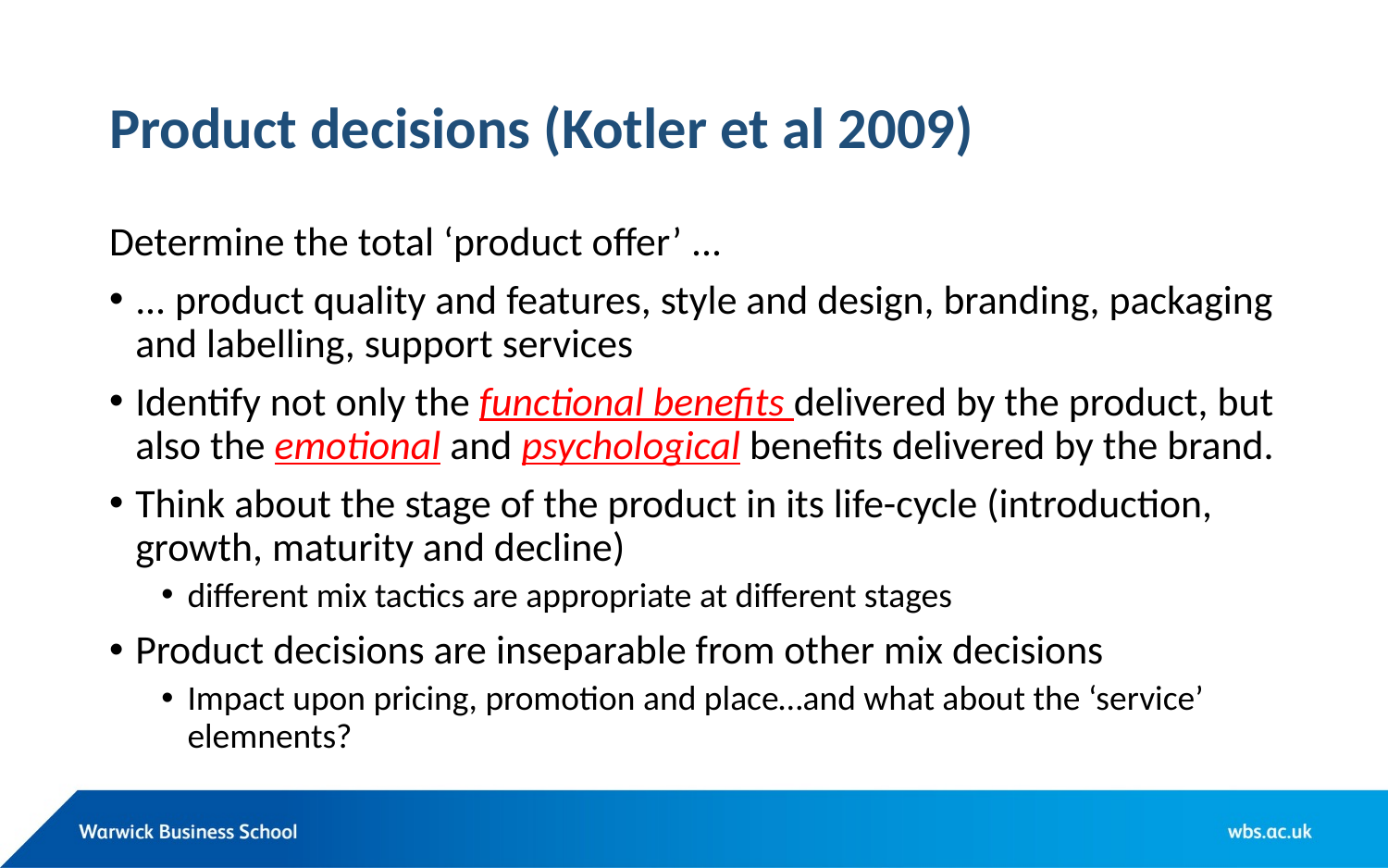

# Product decisions (Kotler et al 2009)
Determine the total ‘product offer’ ...
... product quality and features, style and design, branding, packaging and labelling, support services
Identify not only the functional benefits delivered by the product, but also the emotional and psychological benefits delivered by the brand.
Think about the stage of the product in its life-cycle (introduction, growth, maturity and decline)
different mix tactics are appropriate at different stages
Product decisions are inseparable from other mix decisions
Impact upon pricing, promotion and place…and what about the ‘service’ elemnents?